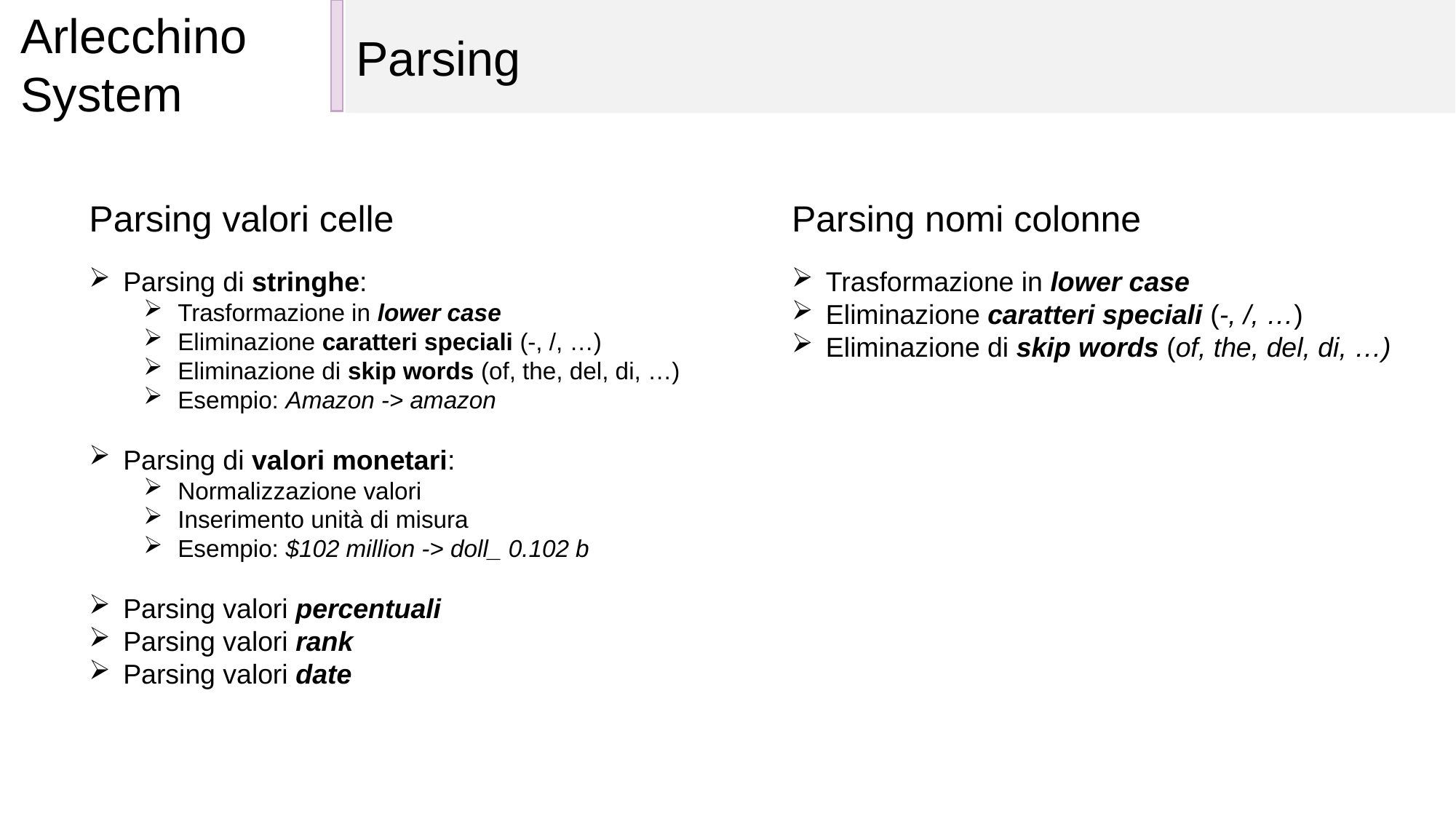

Arlecchino System
Parsing

Parsing valori celle

Parsing di stringhe:
Trasformazione in lower case
Eliminazione caratteri speciali (-, /, …)
Eliminazione di skip words (of, the, del, di, …)
Esempio: Amazon -> amazon

Parsing di valori monetari:
Normalizzazione valori
Inserimento unità di misura
Esempio: $102 million -> doll_ 0.102 b

Parsing valori percentuali
Parsing valori rank
Parsing valori date

Parsing nomi colonne
Trasformazione in lower case
Eliminazione caratteri speciali (-, /, …)
Eliminazione di skip words (of, the, del, di, …)